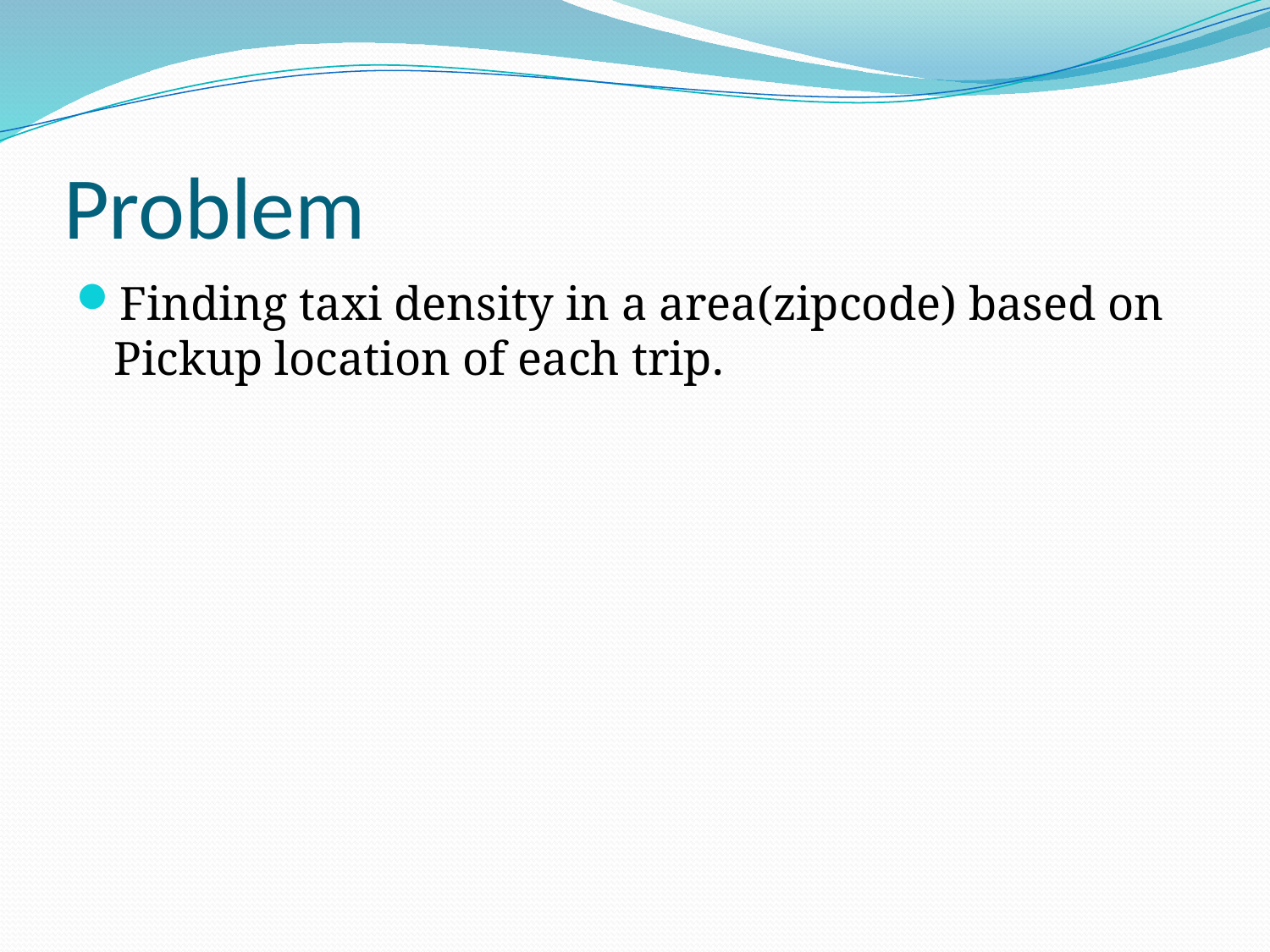

# Problem
Finding taxi density in a area(zipcode) based on Pickup location of each trip.